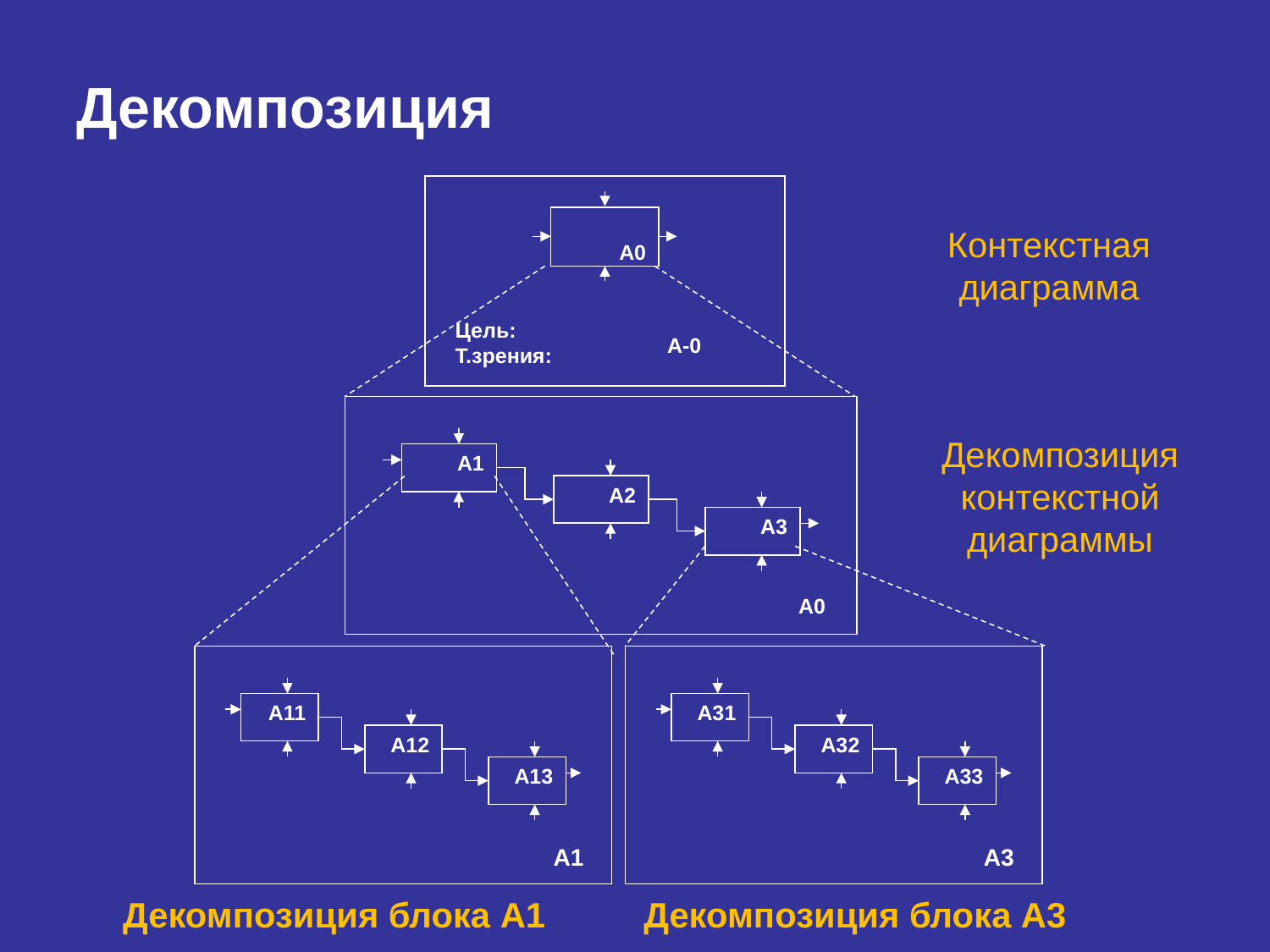

# Декомпозиция

А0

Цель:
Т.зрения:
А-0

Контекстная диаграмма

А1

А2

А3

А0
Декомпозиция контекстной диаграммы

А11

А12

А13

А1

А31

А32

А33

А3
22
Декомпозиция блока А1
Декомпозиция блока А3